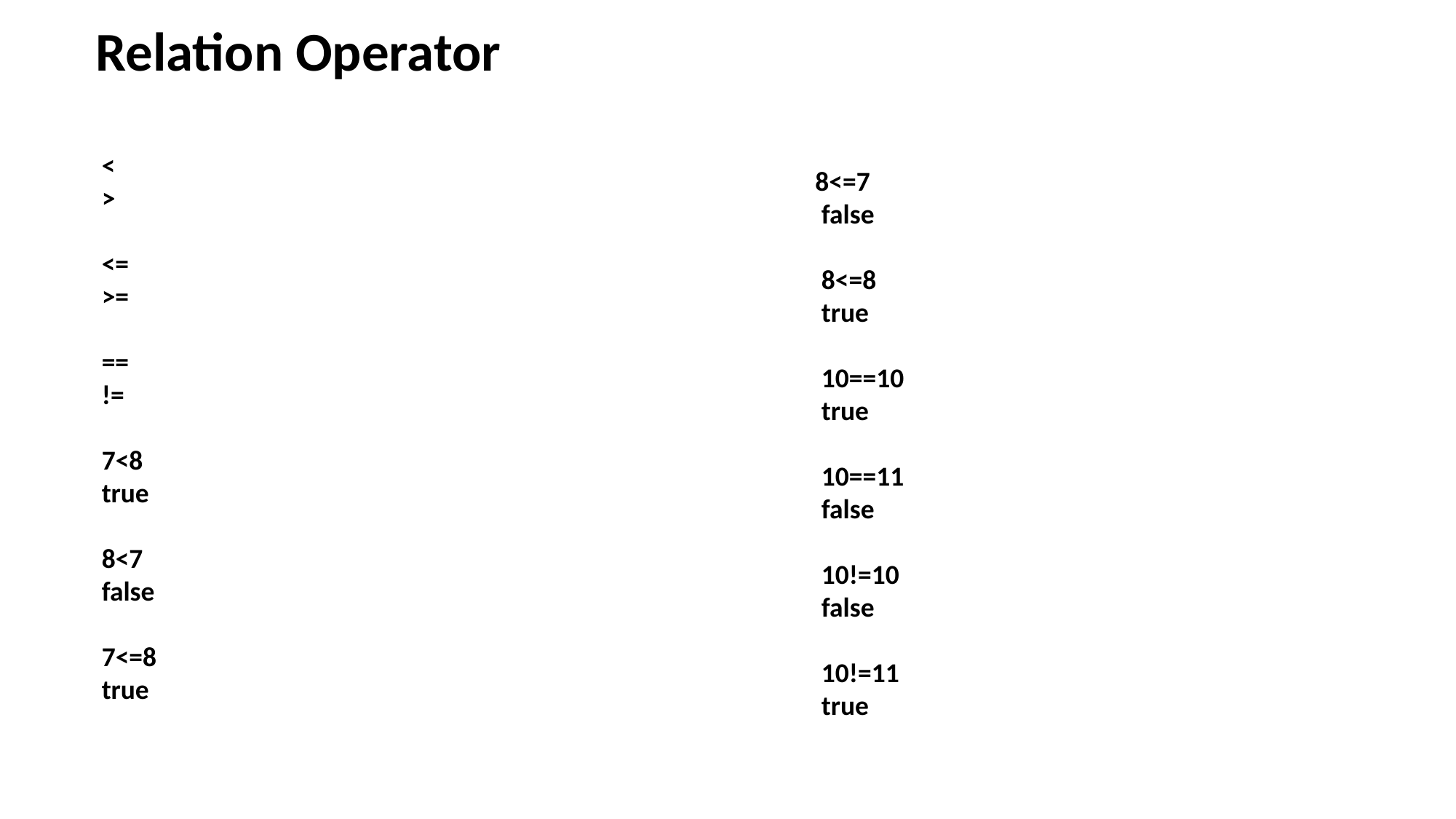

Relation Operator

 <
 >

 <=
 >=

 ==
 !=

 7<8
 true

 8<7
 false

 7<=8
 true

8<=7
 false

 8<=8
 true

 10==10
 true

 10==11
 false

 10!=10
 false

 10!=11
 true